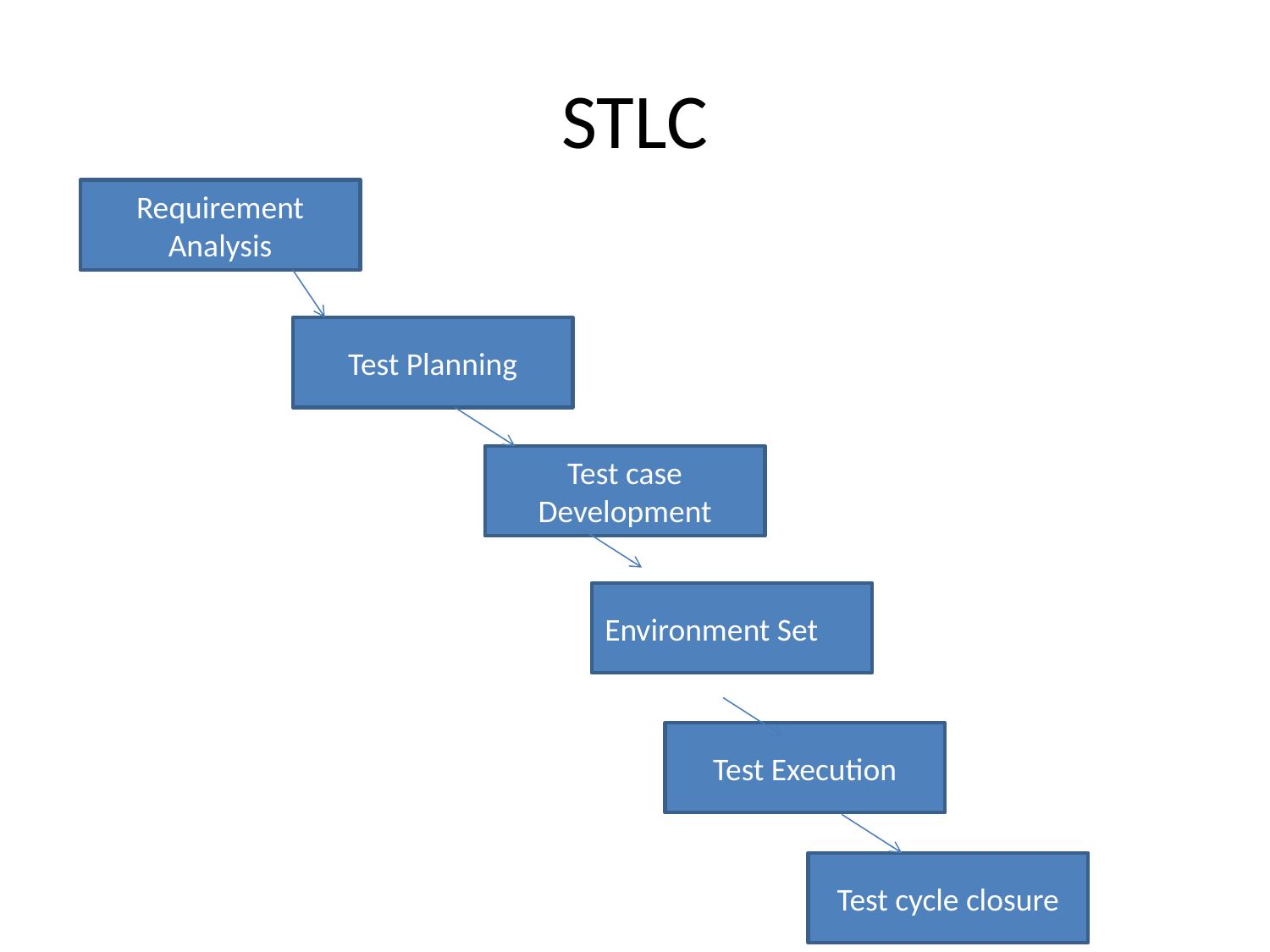

# STLC
Requirement Analysis

Test Planning
Test case Development
Environment Set
Test Execution
Test cycle closure